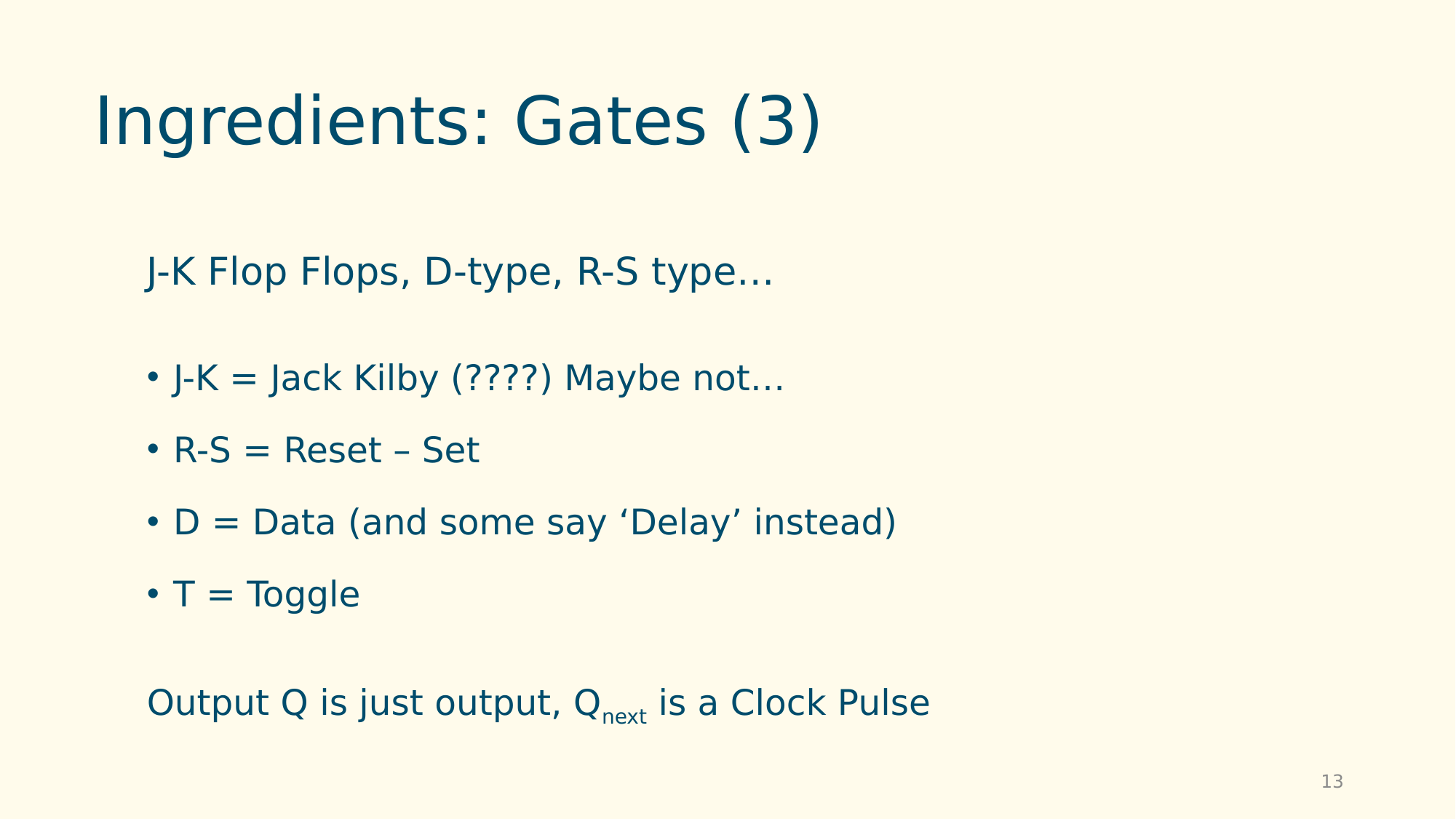

# Ingredients: Gates (3)
J-K Flop Flops, D-type, R-S type…

J-K = Jack Kilby (????) Maybe not…
R-S = Reset – Set
D = Data (and some say ‘Delay’ instead)
T = Toggle

Output Q is just output, Qnext is a Clock Pulse
13